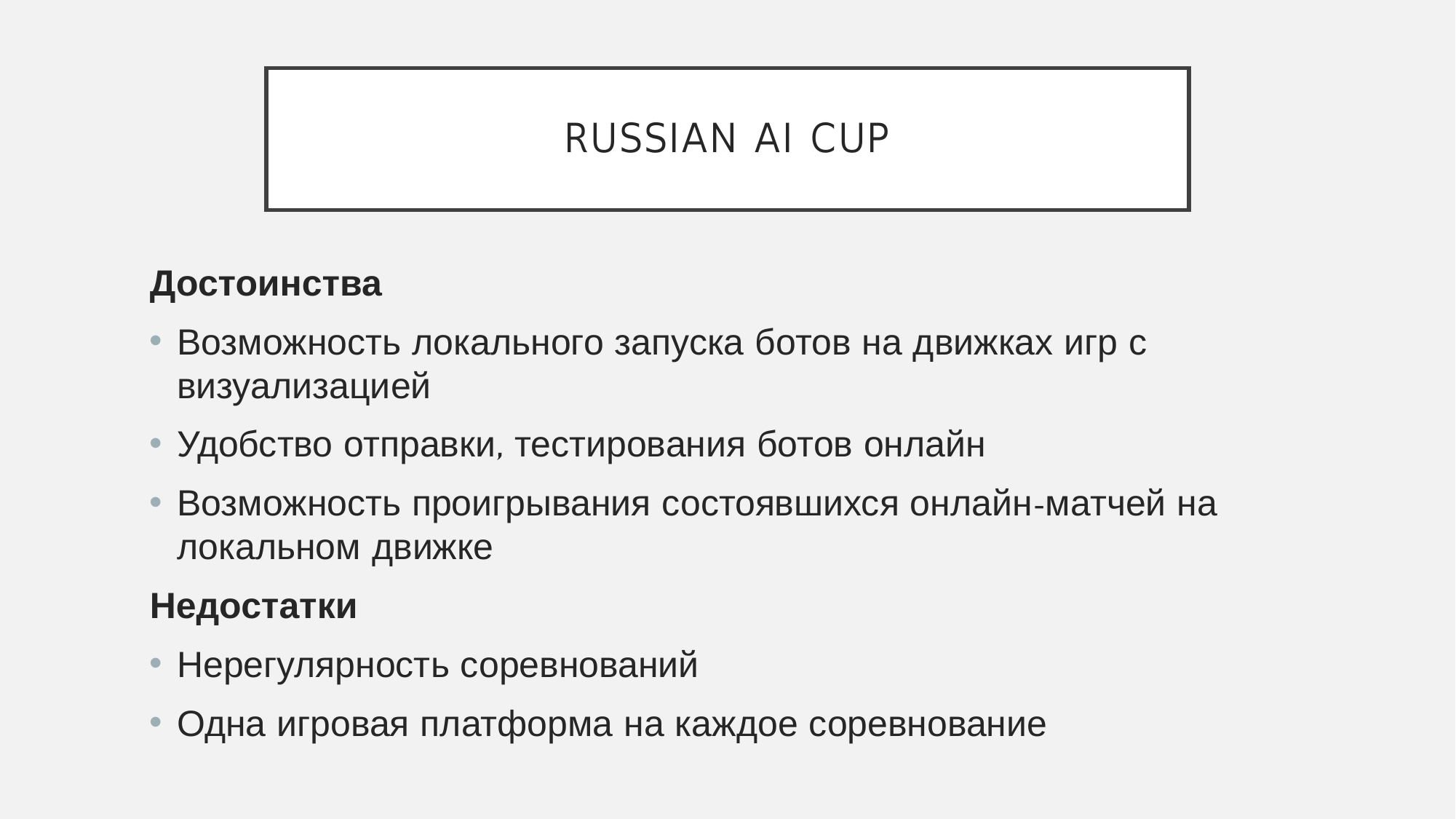

# Russian ai cup
Достоинства
Возможность локального запуска ботов на движках игр с визуализацией
Удобство отправки, тестирования ботов онлайн
Возможность проигрывания состоявшихся онлайн-матчей на локальном движке
Недостатки
Нерегулярность соревнований
Одна игровая платформа на каждое соревнование